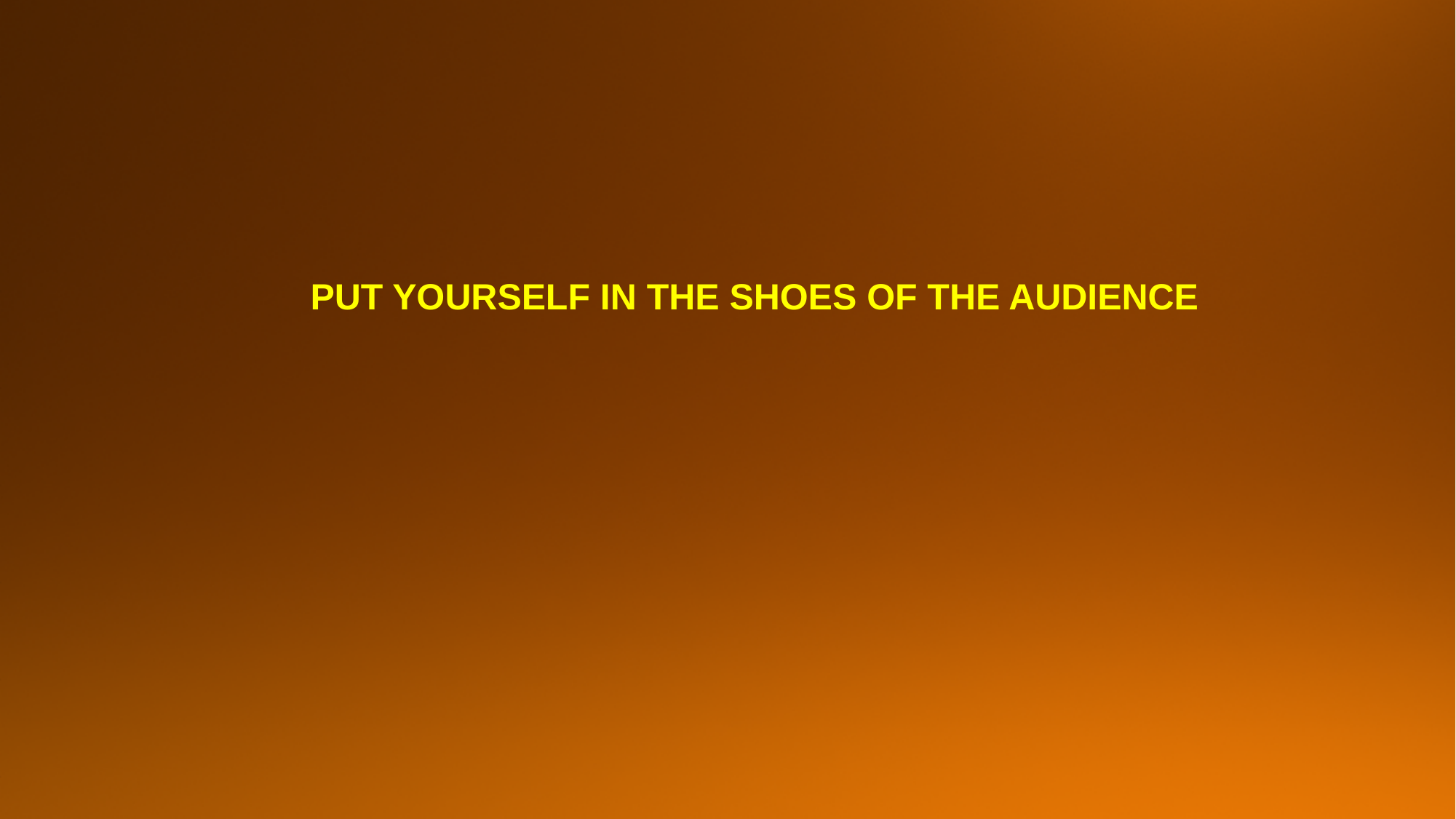

PUT YOURSELF IN THE SHOES OF THE AUDIENCE